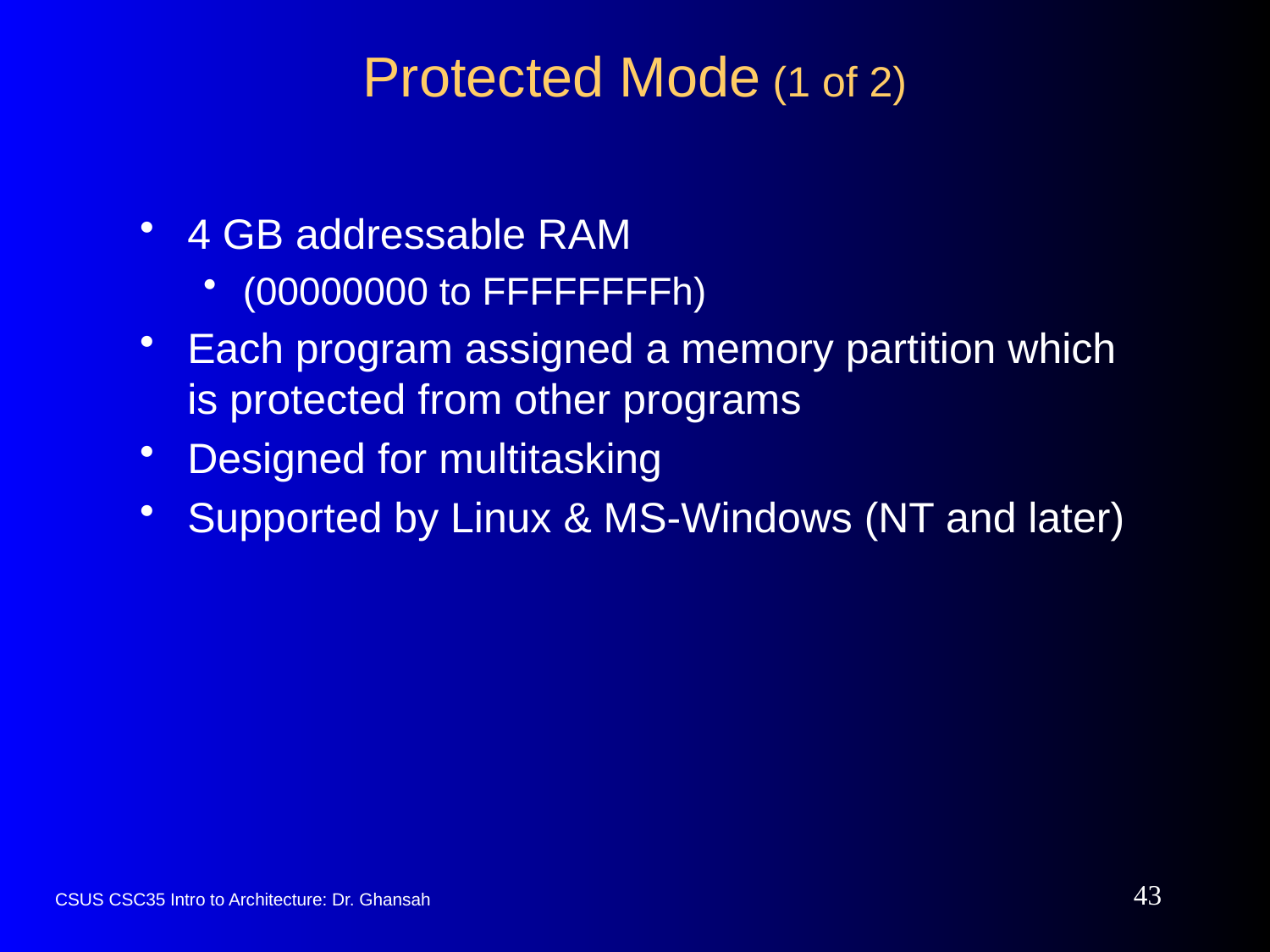

# Protected Mode (1 of 2)
4 GB addressable RAM
(00000000 to FFFFFFFFh)
Each program assigned a memory partition which is protected from other programs
Designed for multitasking
Supported by Linux & MS-Windows (NT and later)
43
CSUS CSC35 Intro to Architecture: Dr. Ghansah